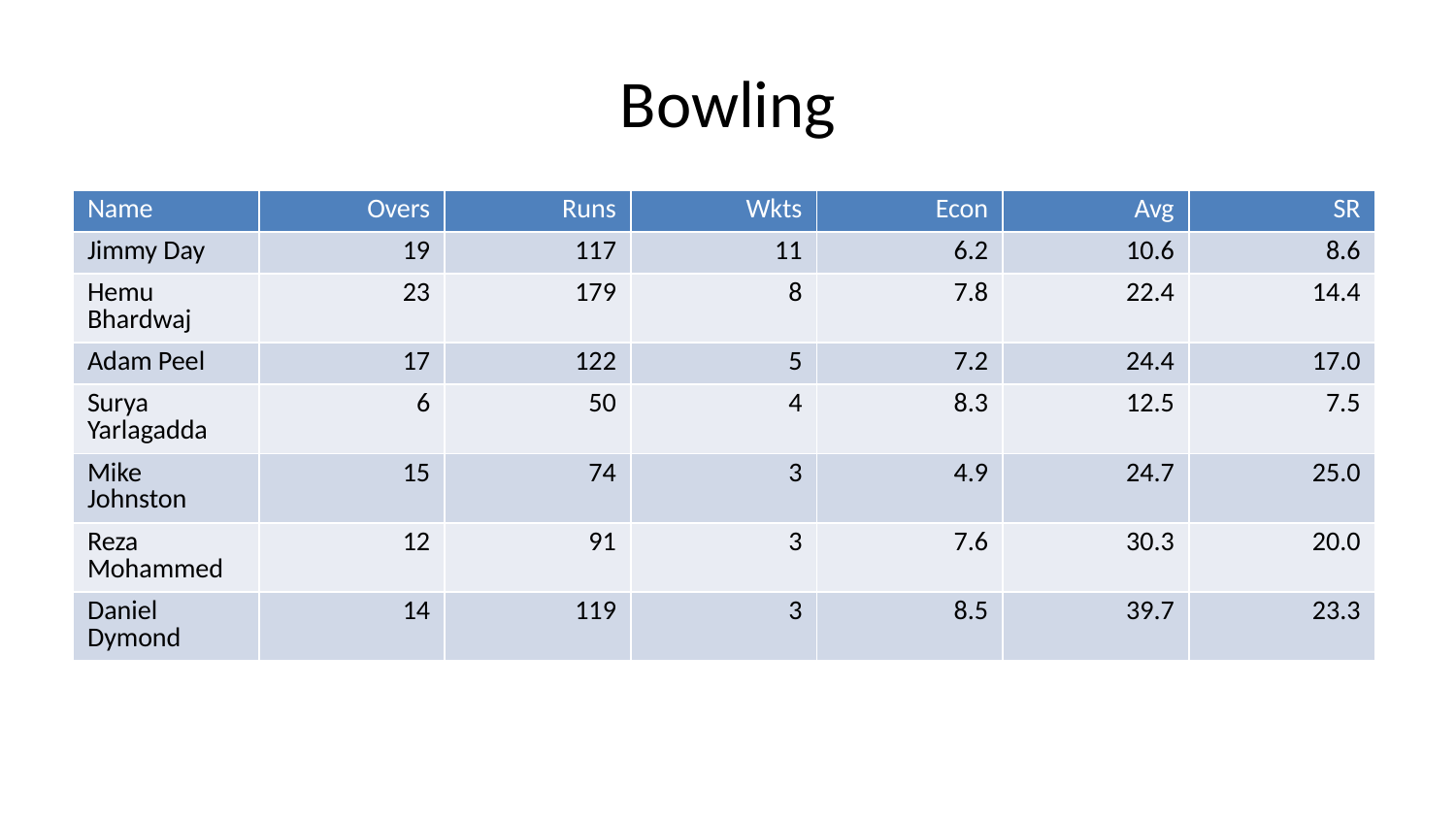

# Bowling
| Name | Overs | Runs | Wkts | Econ | Avg | SR |
| --- | --- | --- | --- | --- | --- | --- |
| Jimmy Day | 19 | 117 | 11 | 6.2 | 10.6 | 8.6 |
| Hemu Bhardwaj | 23 | 179 | 8 | 7.8 | 22.4 | 14.4 |
| Adam Peel | 17 | 122 | 5 | 7.2 | 24.4 | 17.0 |
| Surya Yarlagadda | 6 | 50 | 4 | 8.3 | 12.5 | 7.5 |
| Mike Johnston | 15 | 74 | 3 | 4.9 | 24.7 | 25.0 |
| Reza Mohammed | 12 | 91 | 3 | 7.6 | 30.3 | 20.0 |
| Daniel Dymond | 14 | 119 | 3 | 8.5 | 39.7 | 23.3 |